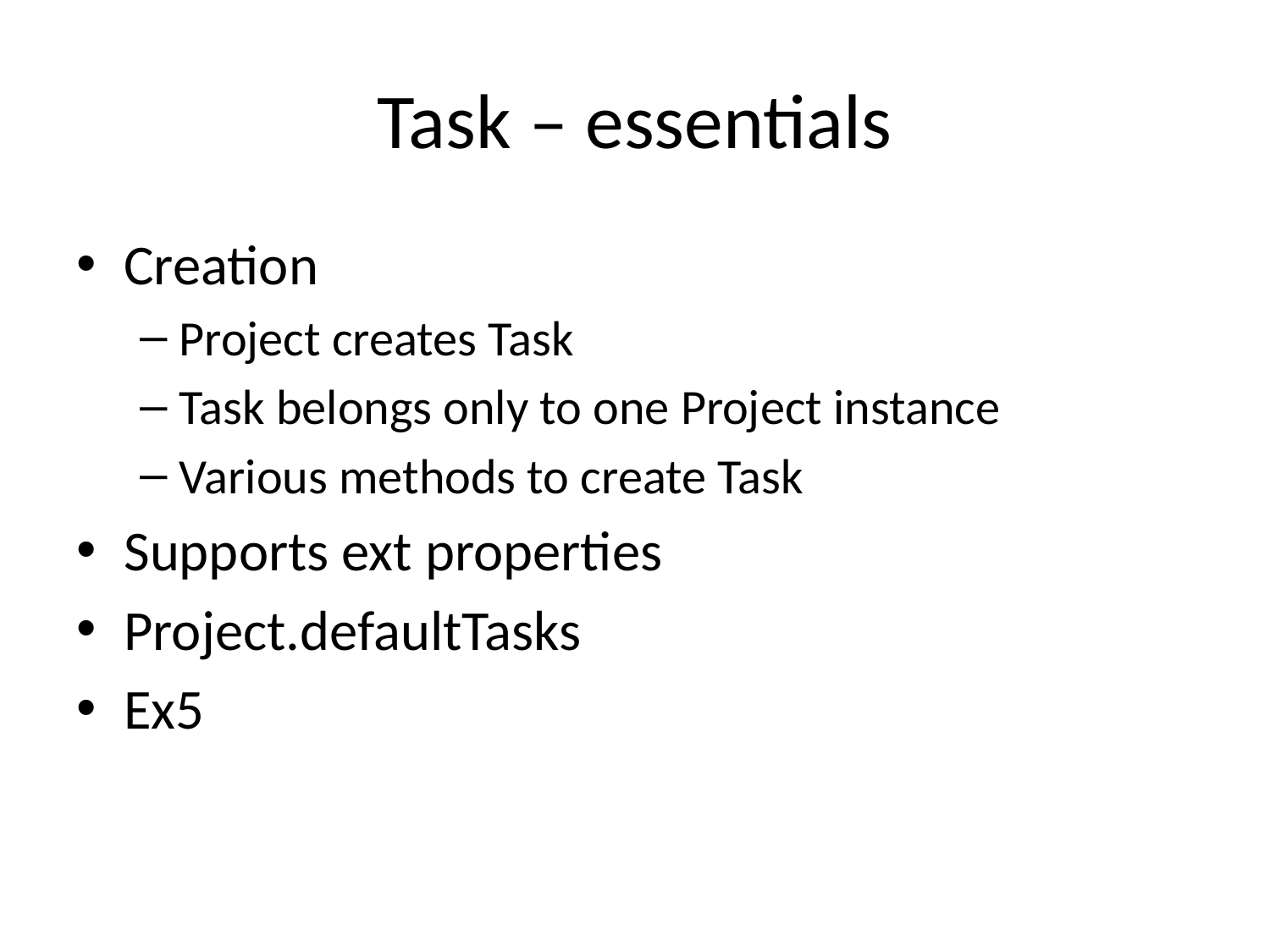

# Task – essentials
Creation
Project creates Task
Task belongs only to one Project instance
Various methods to create Task
Supports ext properties
Project.defaultTasks
Ex5